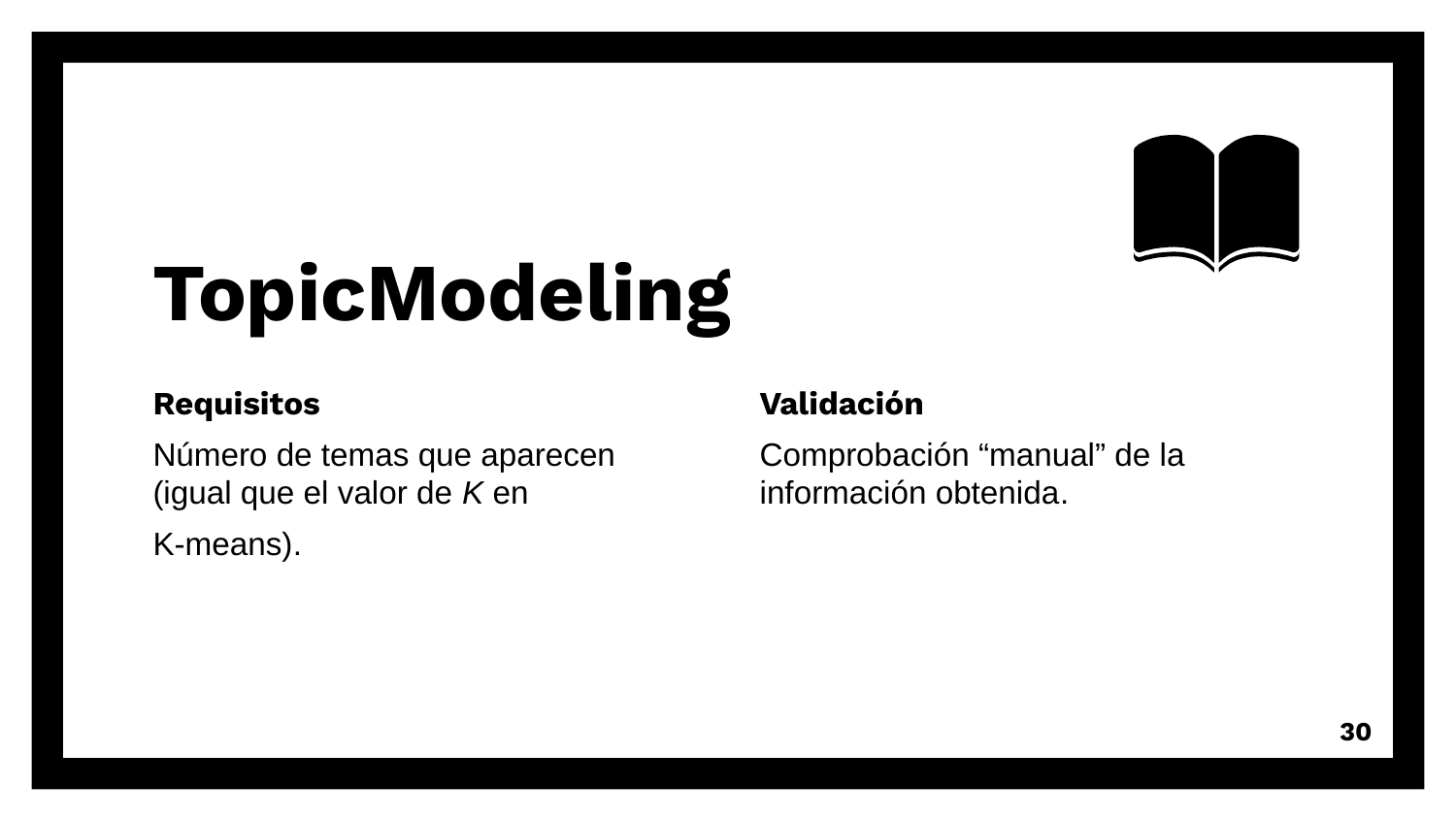

# TopicModeling

Requisitos
Número de temas que aparecen (igual que el valor de K en
K-means).
Validación
Comprobación “manual” de la información obtenida.
30